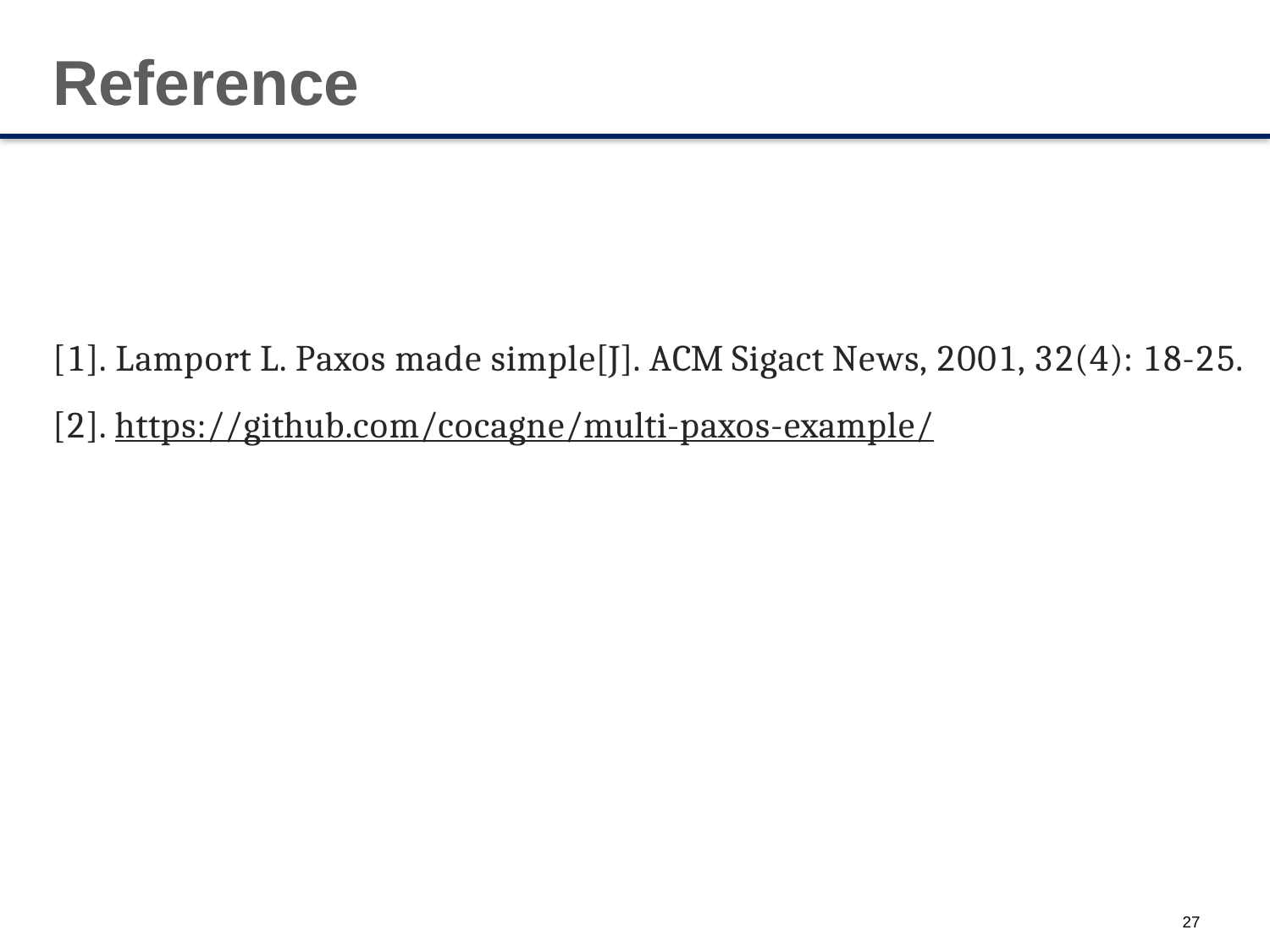

Reference
[1]. Lamport L. Paxos made simple[J]. ACM Sigact News, 2001, 32(4): 18-25.
[2]. https://github.com/cocagne/multi-paxos-example/